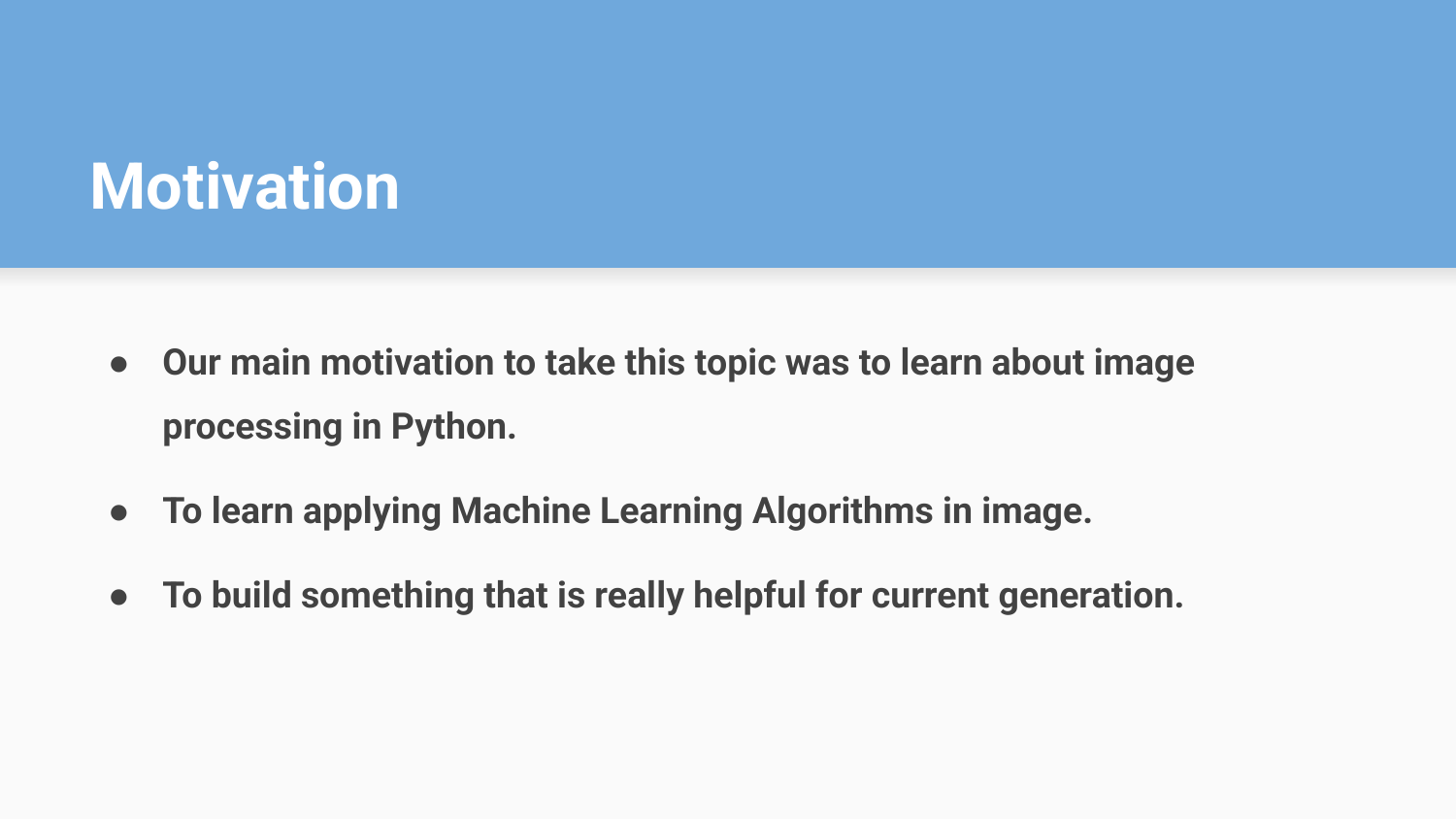

# Motivation
Our main motivation to take this topic was to learn about image processing in Python.
To learn applying Machine Learning Algorithms in image.
To build something that is really helpful for current generation.